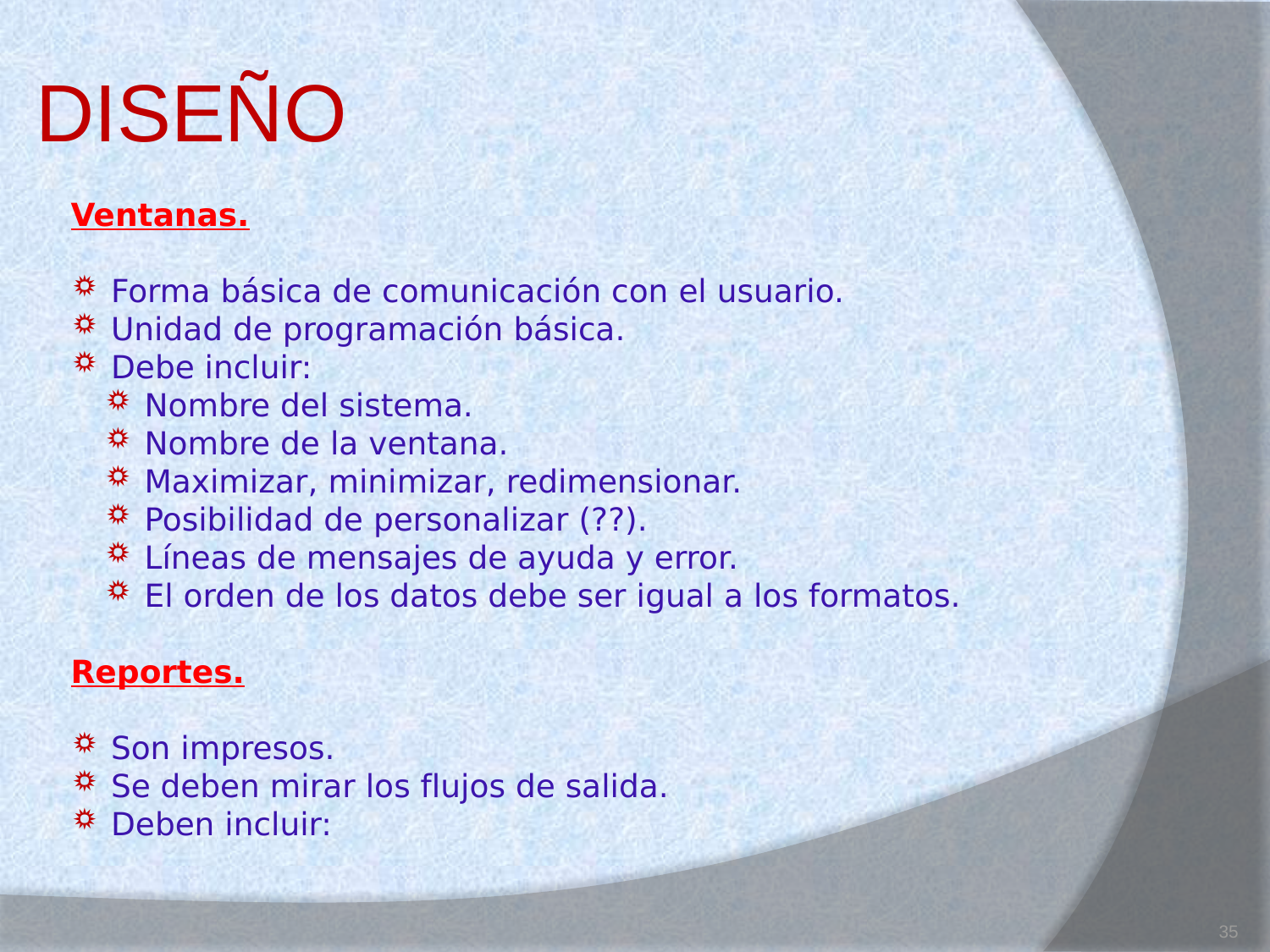

# DISEÑO
Ventanas.

 Forma básica de comunicación con el usuario.
 Unidad de programación básica.
 Debe incluir:
 Nombre del sistema.
 Nombre de la ventana.
 Maximizar, minimizar, redimensionar.
 Posibilidad de personalizar (??).
 Líneas de mensajes de ayuda y error.
 El orden de los datos debe ser igual a los formatos.

Reportes.

 Son impresos.
 Se deben mirar los flujos de salida.
 Deben incluir:

35